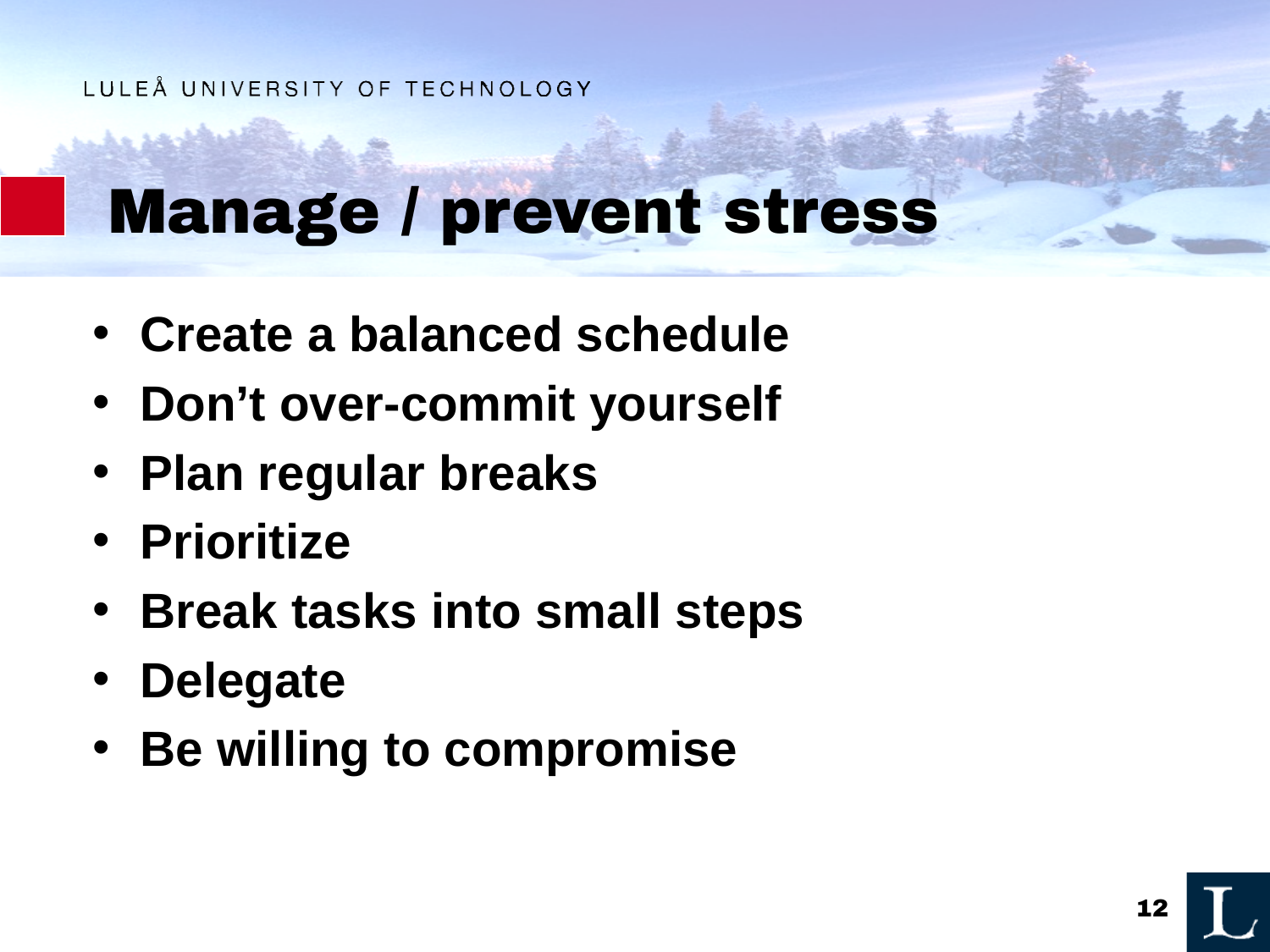

# Manage / prevent stress
Create a balanced schedule
Don’t over-commit yourself
Plan regular breaks
Prioritize
Break tasks into small steps
Delegate
Be willing to compromise
12